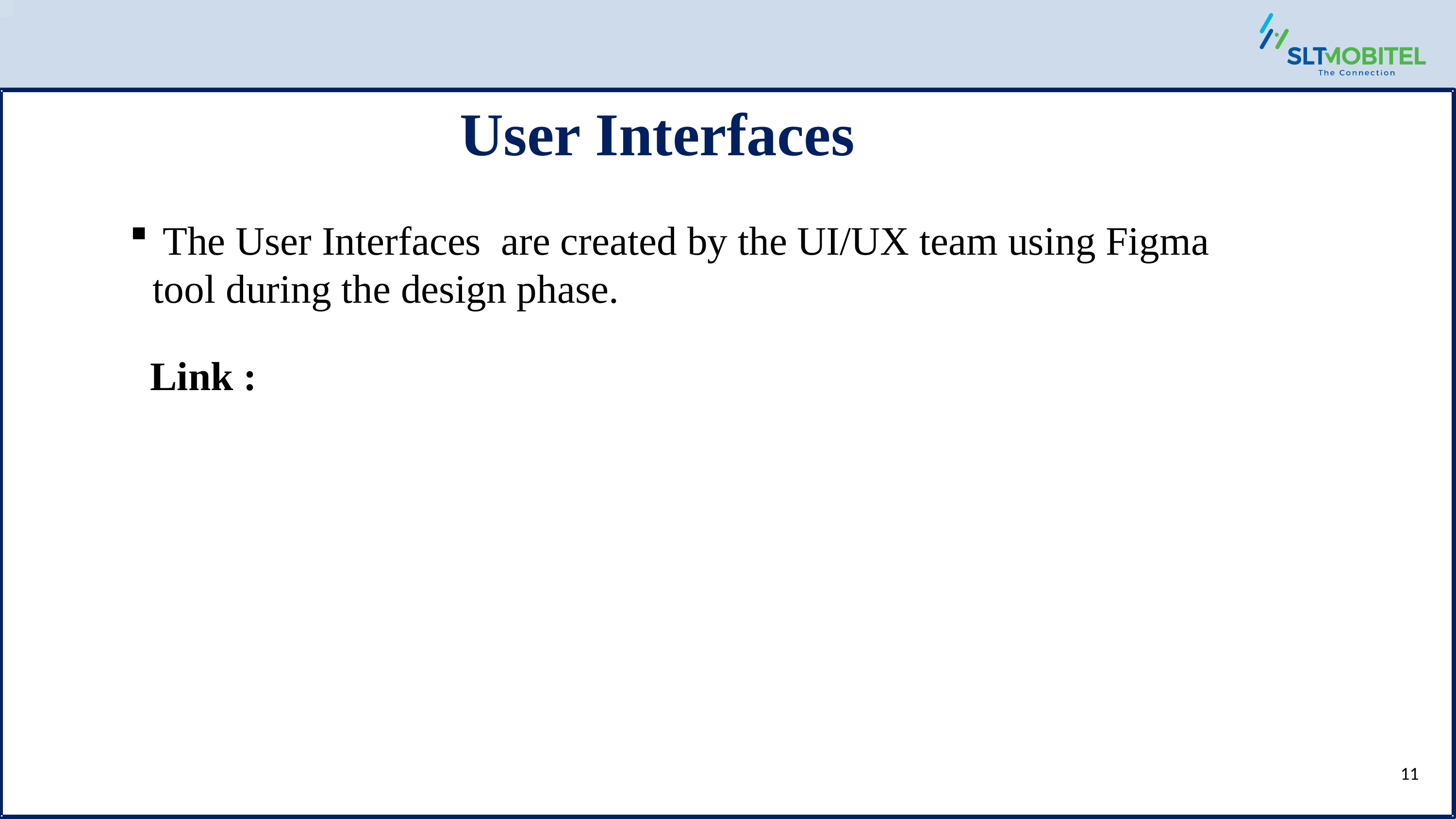

User Interfaces
 The User Interfaces  are created by the UI/UX team using Figma  tool during the design phase.

  Link :

11